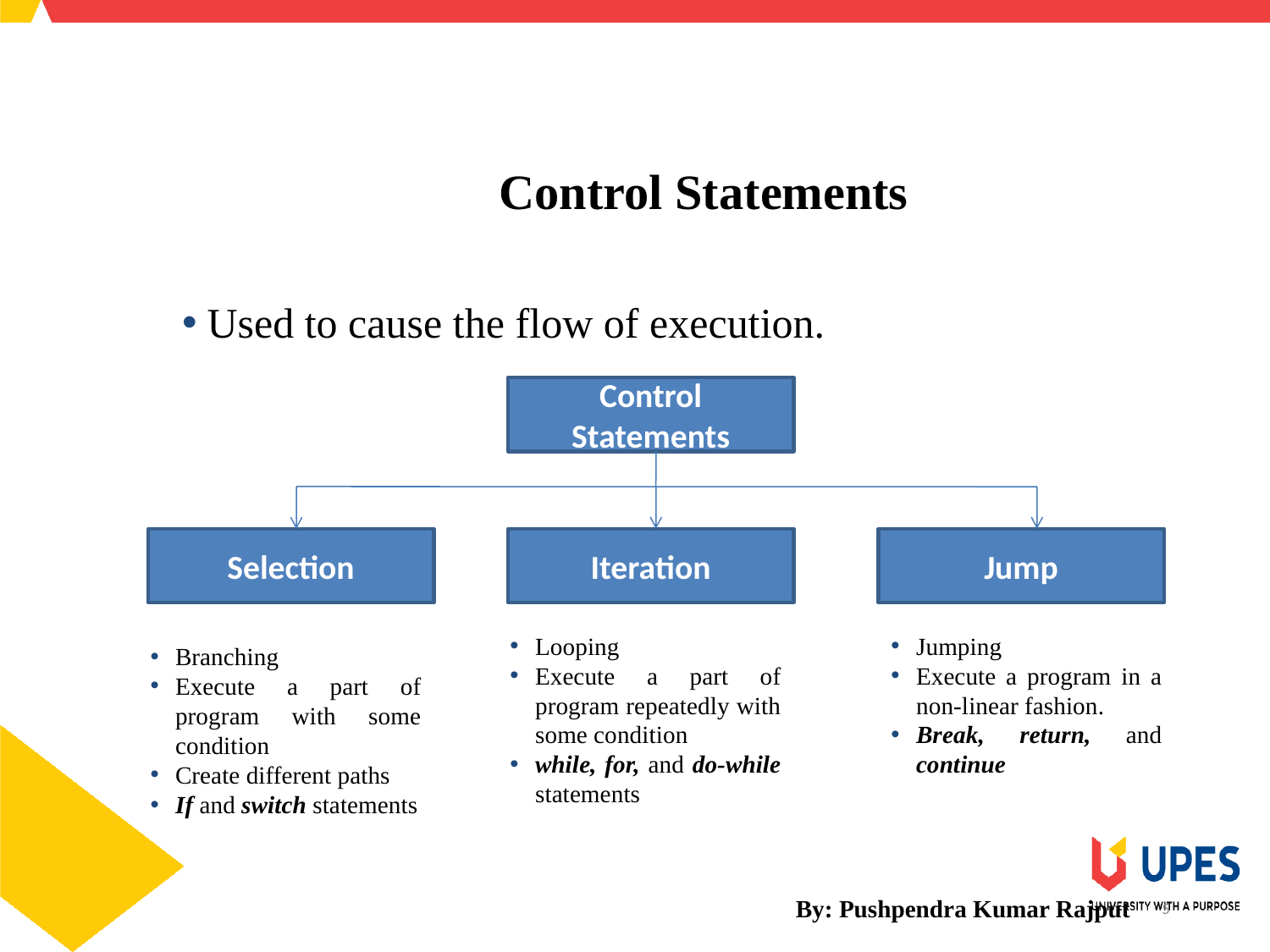

Control Statements
Used to cause the flow of execution.

Control Statements
Selection
Iteration
Jump
Looping
Execute a part of program repeatedly with some condition
while, for, and do-while statements
Jumping
Execute a program in a non-linear fashion.
Break, return, and continue
Branching
Execute a part of program with some condition
Create different paths
If and switch statements
By: Pushpendra Kumar Rajput
5